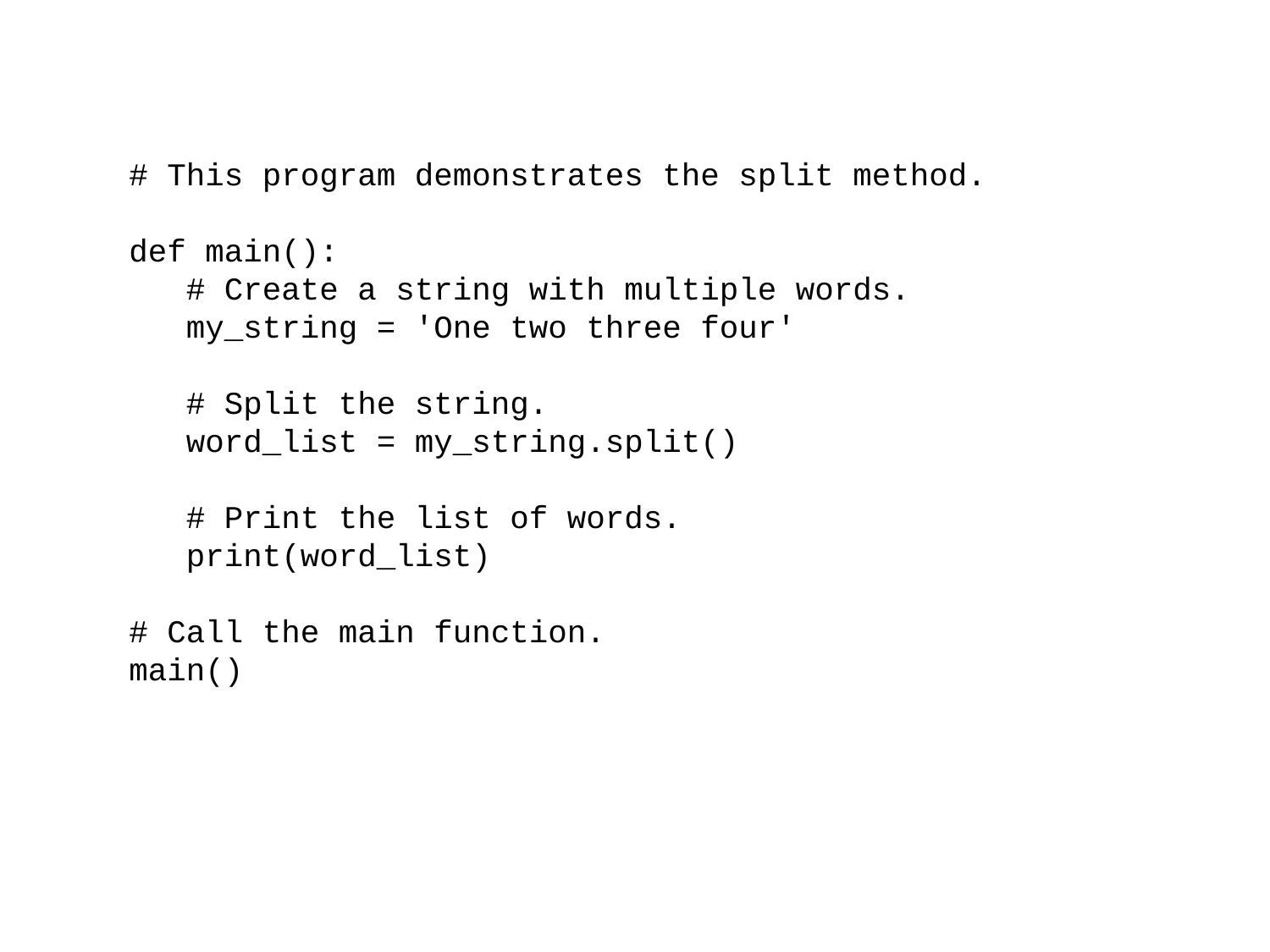

# This program demonstrates the split method.

def main():
   # Create a string with multiple words.
   my_string = 'One two three four'

   # Split the string.
   word_list = my_string.split()

   # Print the list of words.
   print(word_list)

# Call the main function.
main()